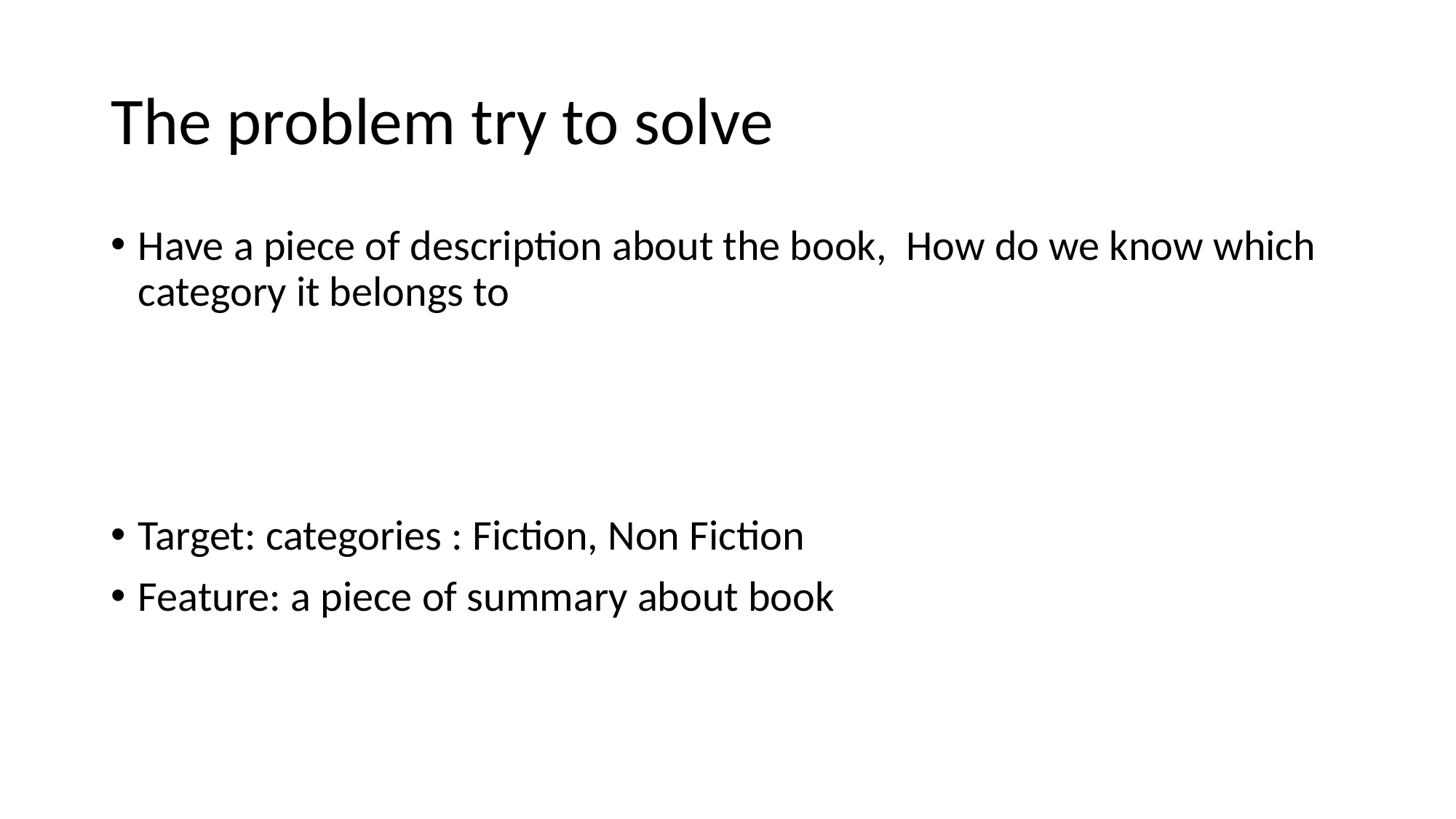

# The problem try to solve
Have a piece of description about the book,  How do we know which category it belongs to

Target: categories : Fiction, Non Fiction
Feature: a piece of summary about book